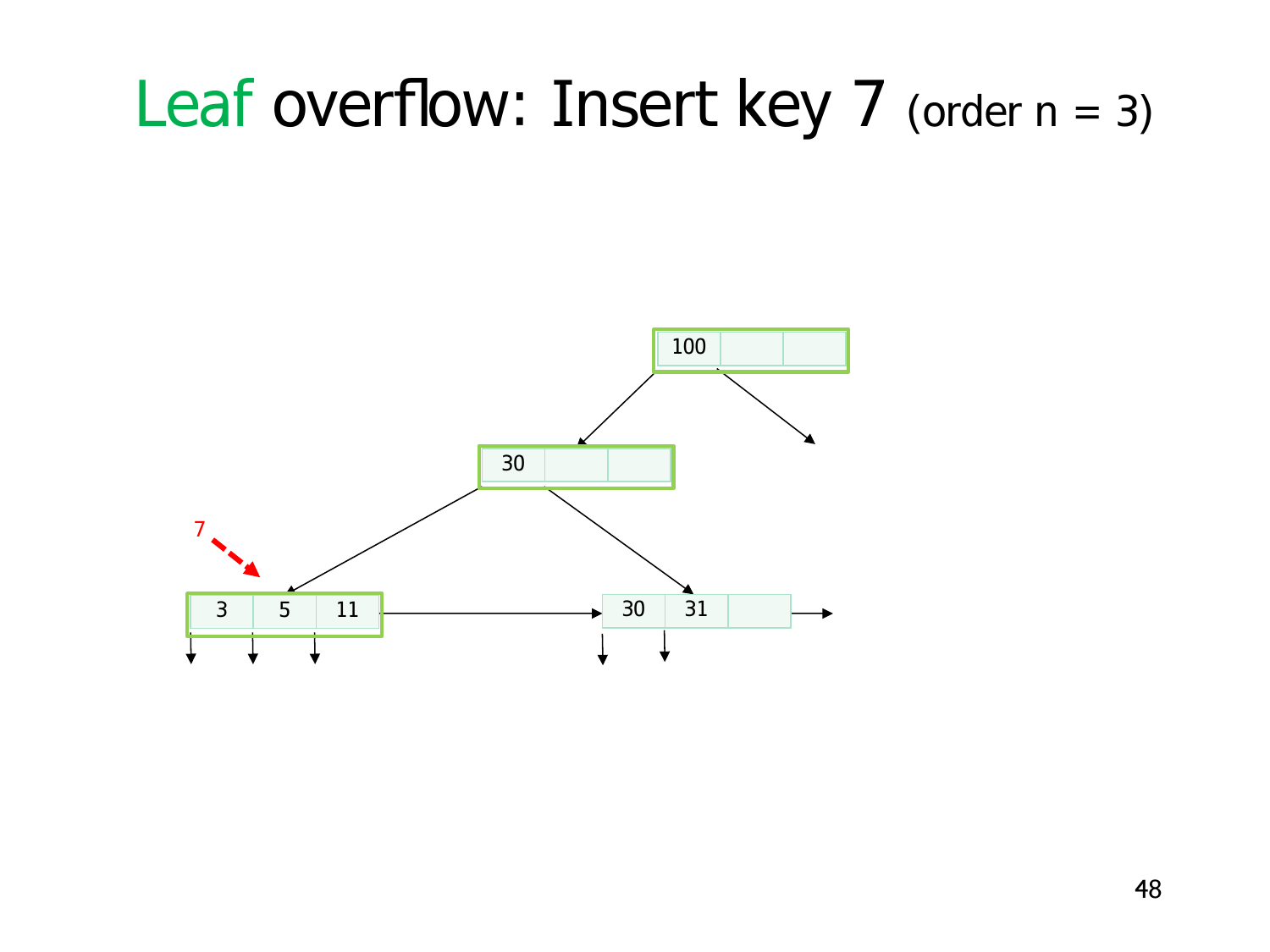

Leaf overflow: Insert key 7 (order n = 3)

| 100 |  |  |
| --- | --- | --- |

| 30 |  |  |
| --- | --- | --- |

7

| 30 | 31 |  |
| --- | --- | --- |
| 3 | 5 | 11 |
| --- | --- | --- |

48